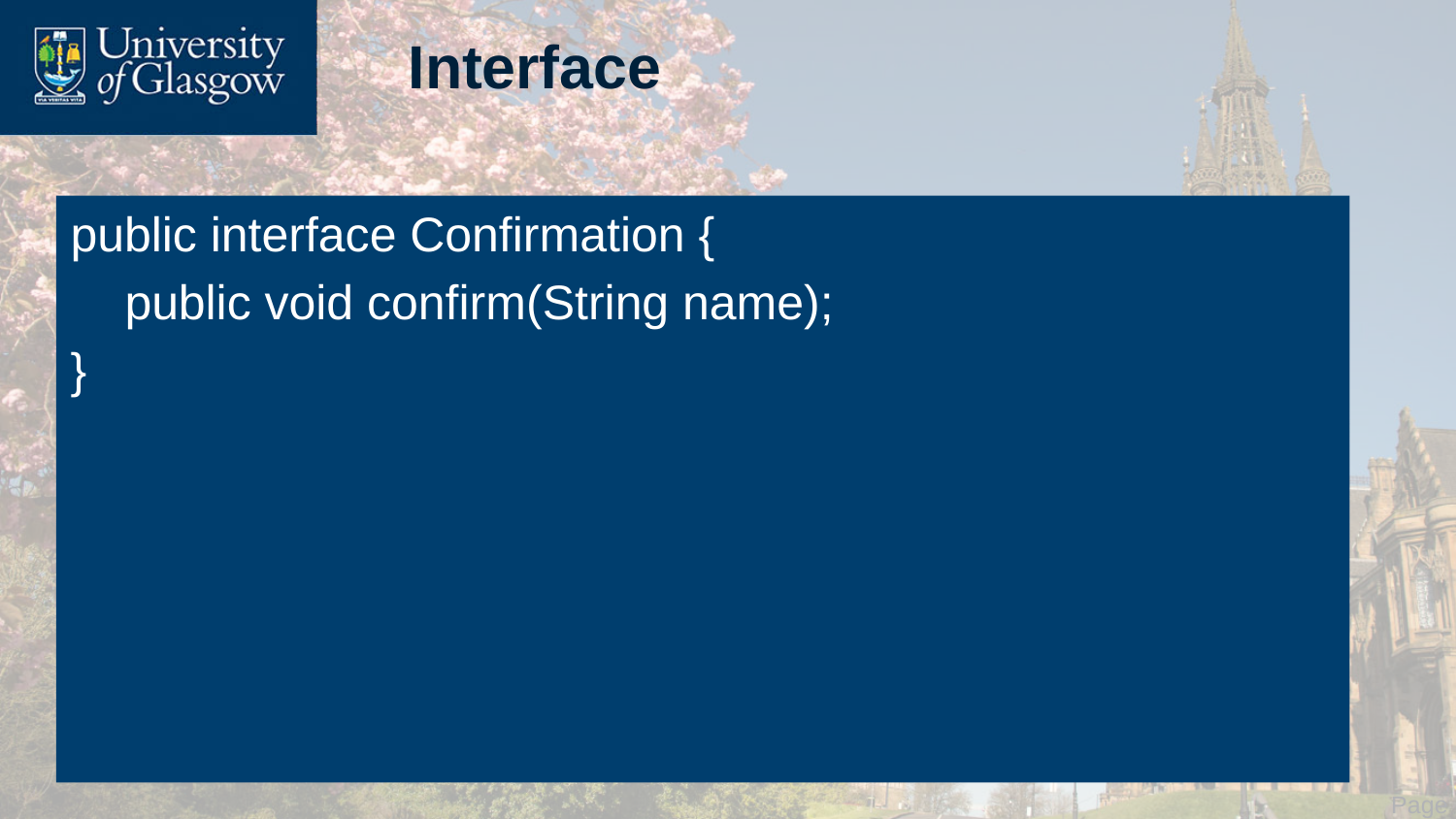

# Interface
public interface Confirmation {
    public void confirm(String name);
}

 Page 8